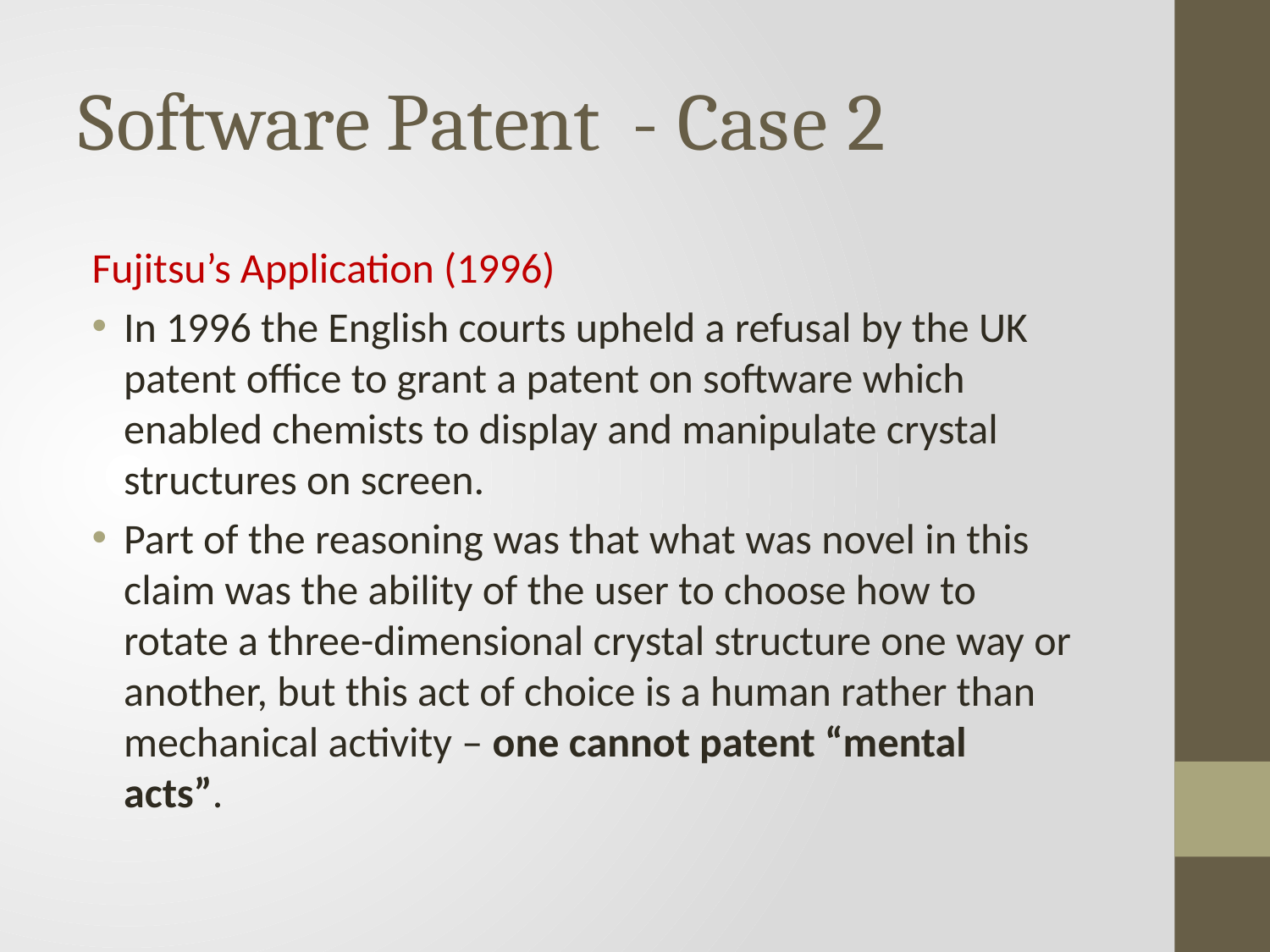

Software Patent  - Case 2
Fujitsu’s Application (1996)
In 1996 the English courts upheld a refusal by the UK patent office to grant a patent on software which enabled chemists to display and manipulate crystal structures on screen.
Part of the reasoning was that what was novel in this claim was the ability of the user to choose how to rotate a three-dimensional crystal structure one way or another, but this act of choice is a human rather than mechanical activity – one cannot patent “mental acts”.